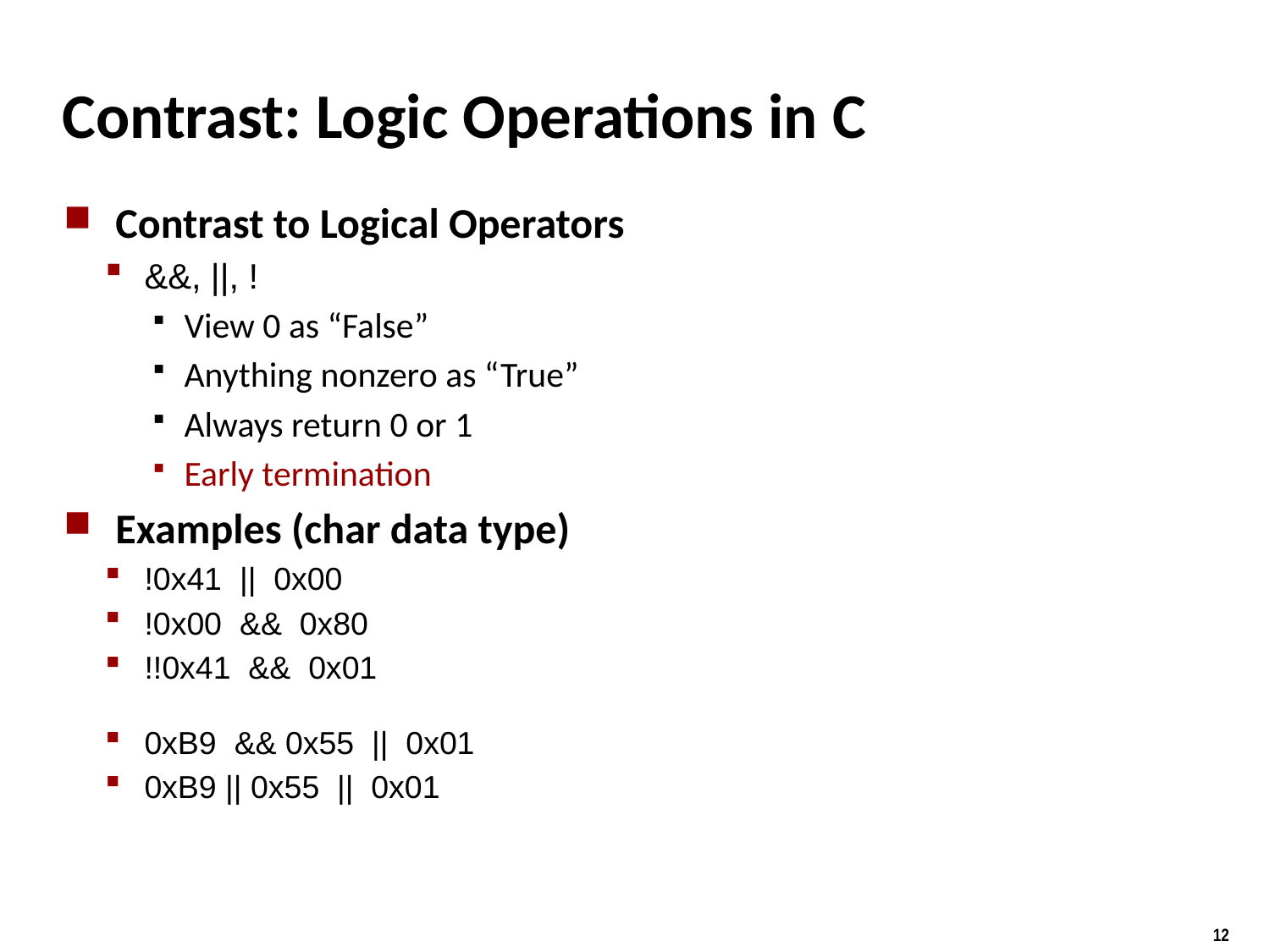

# Contrast: Logic Operations in C
Contrast to Logical Operators
&&, ||, !
View 0 as “False”
Anything nonzero as “True”
Always return 0 or 1
Early termination
Examples (char data type)
!0x41  ||  0x00
!0x00  &&  0x80
!!0x41  &&  0x01
0xB9  && 0x55  ||  0x01
0xB9 || 0x55  ||  0x01